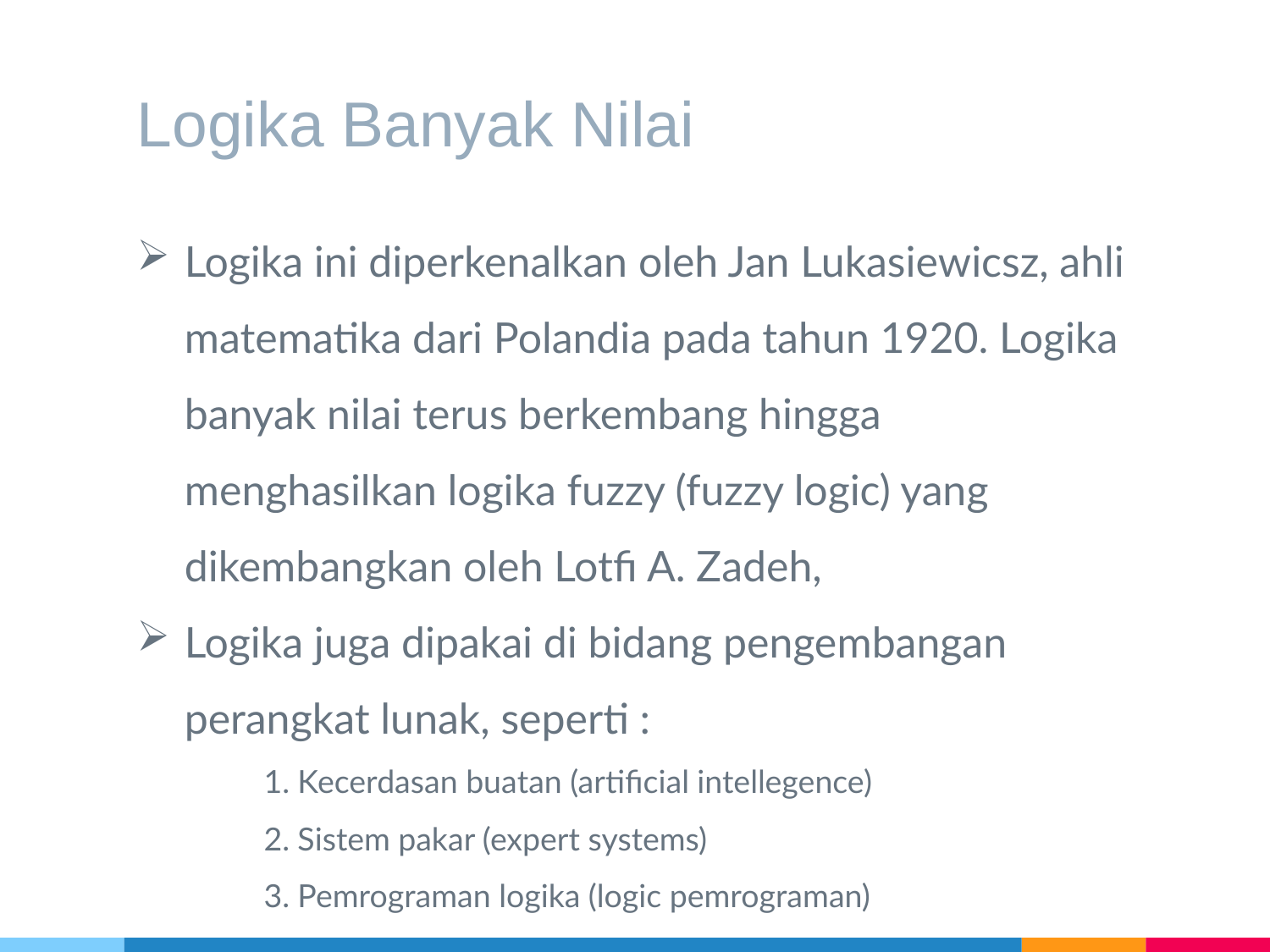

# Logika Banyak Nilai
Logika ini diperkenalkan oleh Jan Lukasiewicsz, ahli matematika dari Polandia pada tahun 1920. Logika banyak nilai terus berkembang hingga menghasilkan logika fuzzy (fuzzy logic) yang dikembangkan oleh Lotfi A. Zadeh,
Logika juga dipakai di bidang pengembangan perangkat lunak, seperti :
	1. Kecerdasan buatan (artificial intellegence)
	2. Sistem pakar (expert systems)
	3. Pemrograman logika (logic pemrograman)